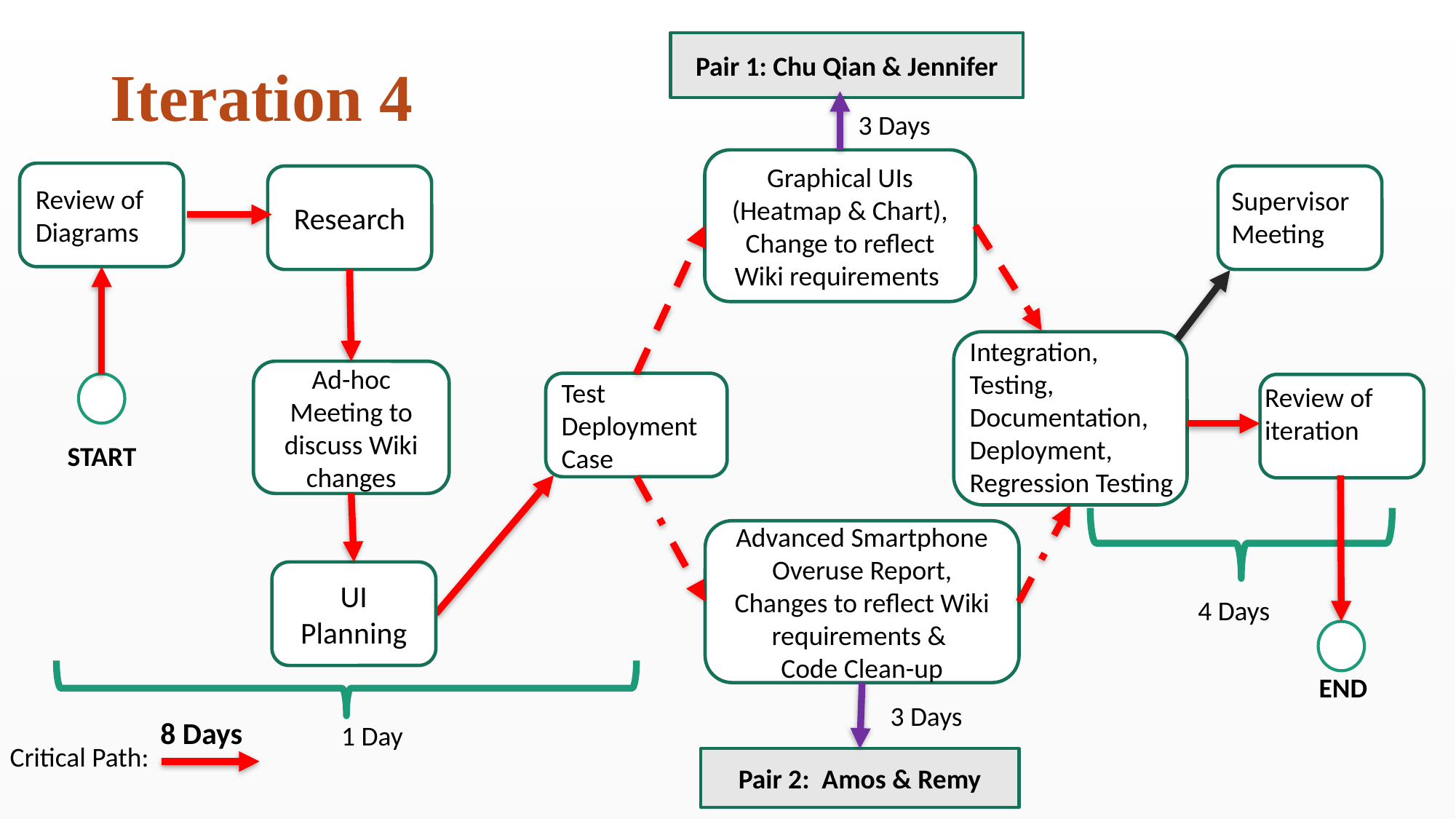

Iteration 4

Pair 1: Chu Qian & Jennifer

3 Days
Graphical UIs (Heatmap & Chart), Change to reflect Wiki requirements
Review of Diagrams
Research

Supervisor Meeting
Integration, Testing, Documentation, Deployment, Regression Testing

Ad-hoc Meeting to discuss Wiki changes
Test Deployment Case

Review of iteration

START
Advanced Smartphone Overuse Report, Changes to reflect Wiki requirements &
Code Clean-up
UI Planning
4 Days

END
3 Days
8 Days

1 Day
Critical Path:
Pair 2:  Amos & Remy